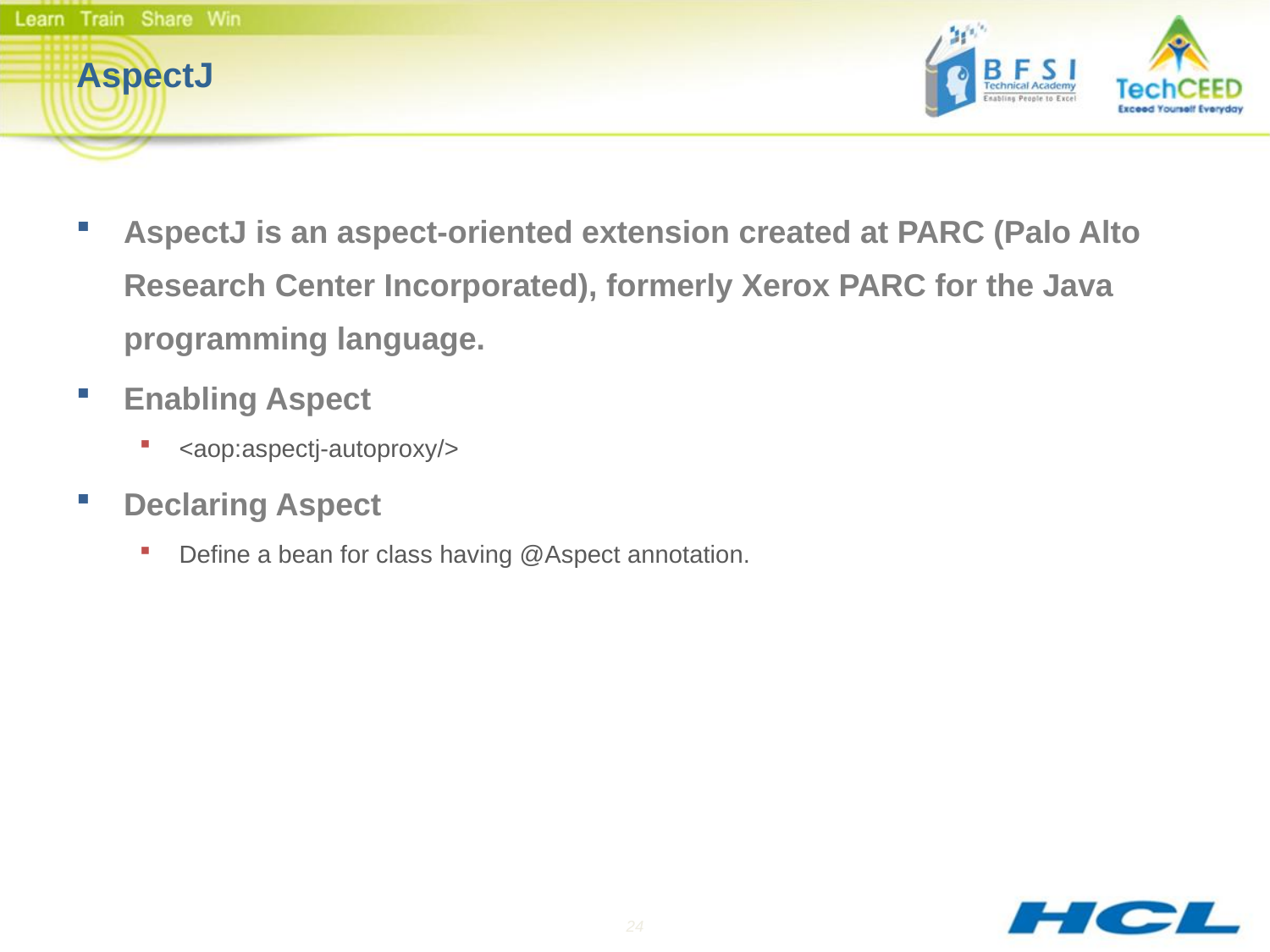

# AspectJ
AspectJ is an aspect-oriented extension created at PARC (Palo Alto Research Center Incorporated), formerly Xerox PARC for the Java programming language.
Enabling Aspect
<aop:aspectj-autoproxy/>
Declaring Aspect
Define a bean for class having @Aspect annotation.

24